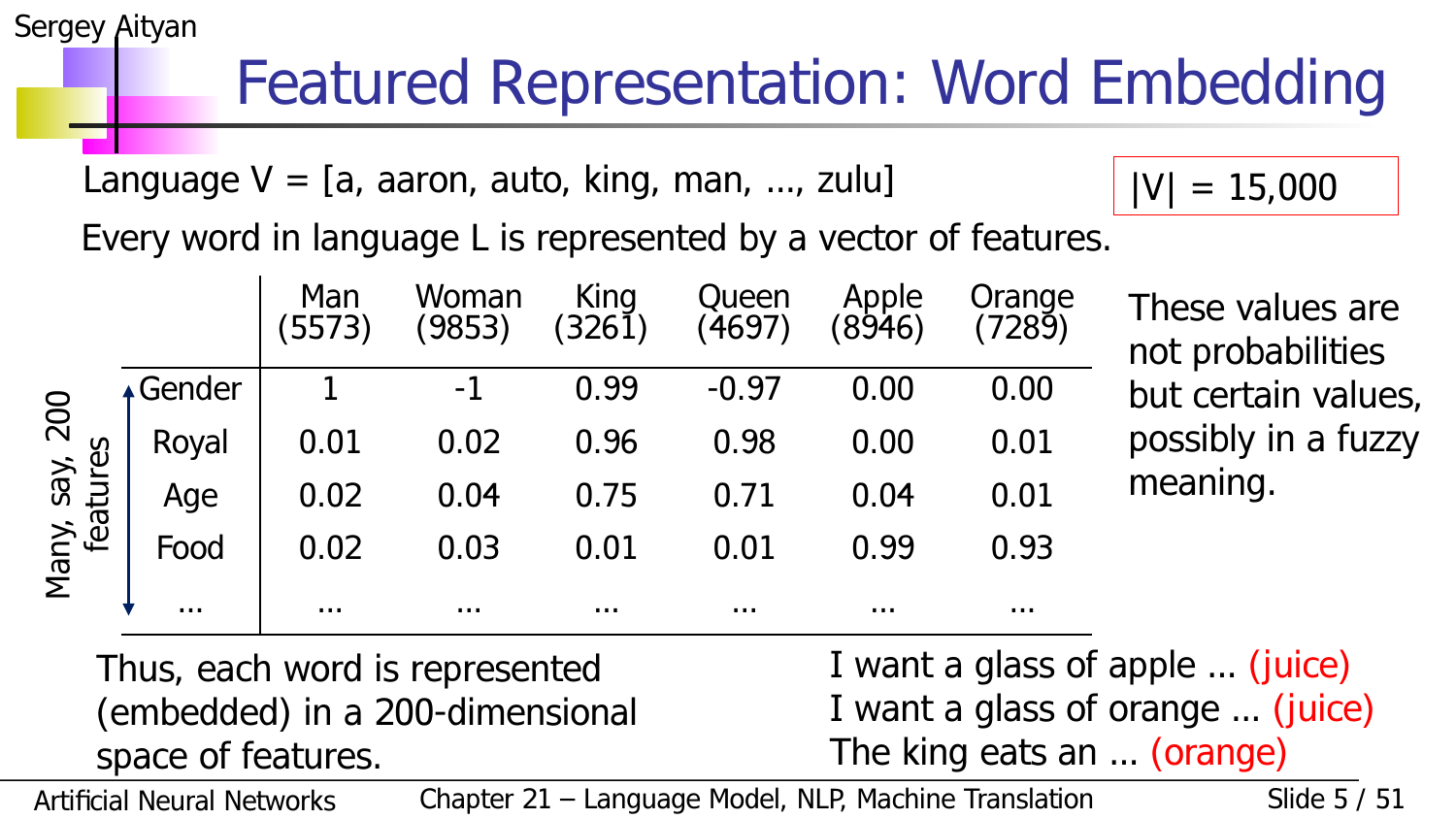

# Featured Representation: Word Embedding
Language V = [a, aaron, auto, king, man, …, zulu]
|V| = 15,000
Every word in language L is represented by a vector of features.
|  | Man (5573) | Woman (9853) | King (3261) | Queen (4697) | Apple (8946) | Orange (7289) |
| --- | --- | --- | --- | --- | --- | --- |
| Gender | 1 | -1 | 0.99 | -0.97 | 0.00 | 0.00 |
| Royal | 0.01 | 0.02 | 0.96 | 0.98 | 0.00 | 0.01 |
| Age | 0.02 | 0.04 | 0.75 | 0.71 | 0.04 | 0.01 |
| Food | 0.02 | 0.03 | 0.01 | 0.01 | 0.99 | 0.93 |
| … | … | … | … | … | … | … |
These values are not probabilities but certain values, possibly in a fuzzy meaning.
Many, say, 200 features
I want a glass of apple … (juice)
I want a glass of orange … (juice)
The king eats an … (orange)
Thus, each word is represented (embedded) in a 200-dimensional space of features.